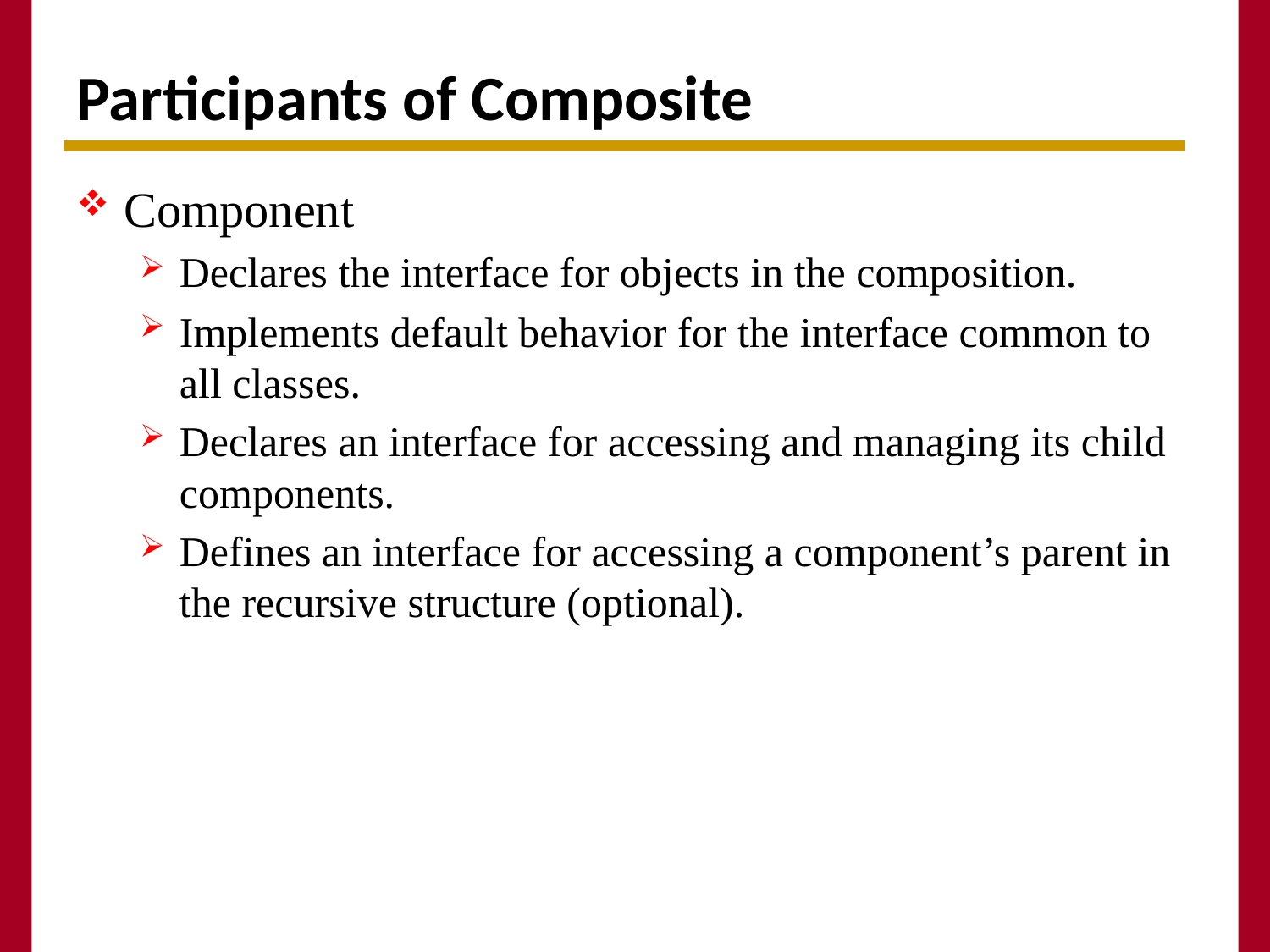

# Participants of Composite
Component
Declares the interface for objects in the composition.
Implements default behavior for the interface common to all classes.
Declares an interface for accessing and managing its child components.
Defines an interface for accessing a component’s parent in the recursive structure (optional).